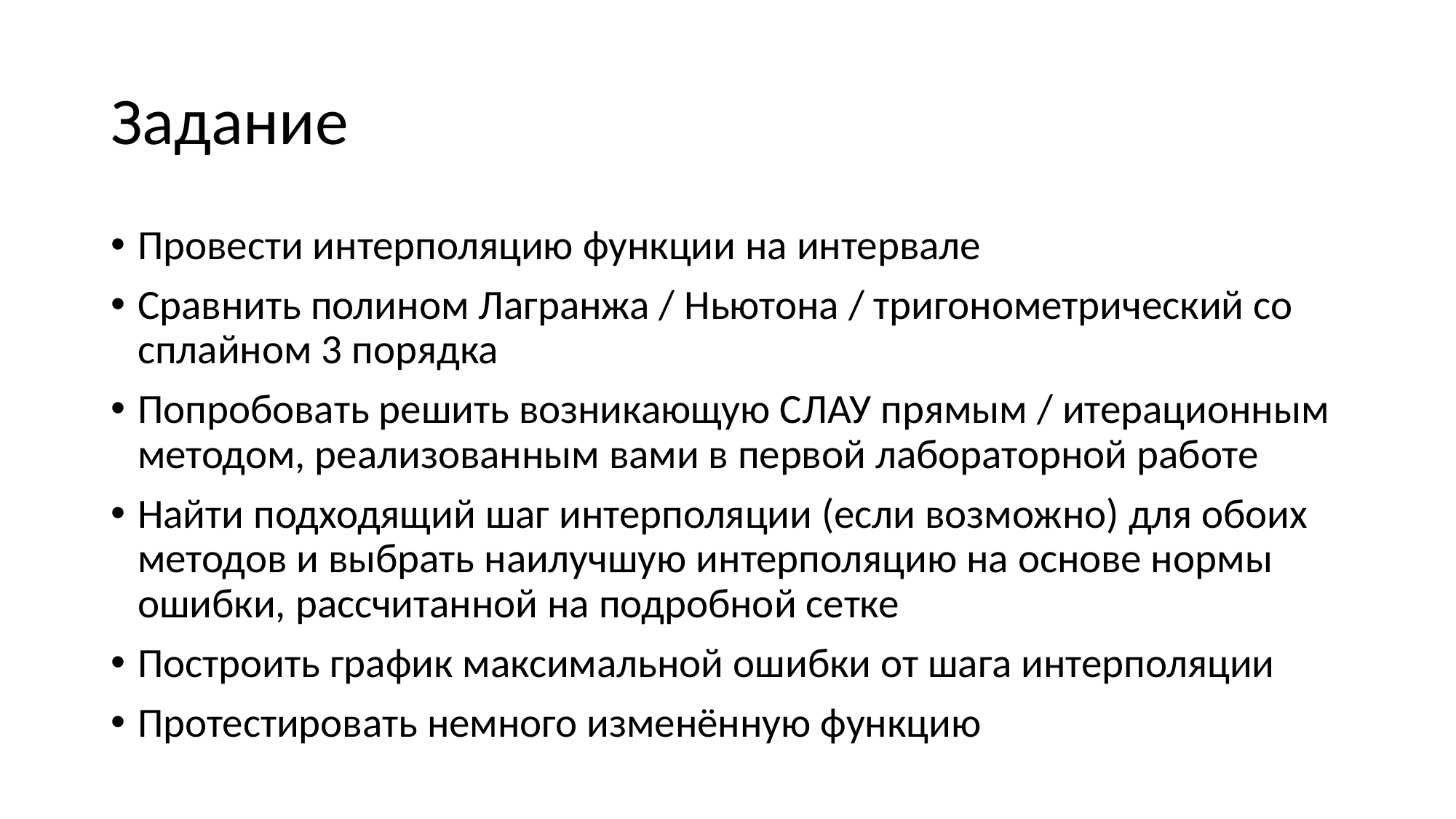

# Задание
Провести интерполяцию функции на интервале
Сравнить полином Лагранжа / Ньютона / тригонометрический со сплайном 3 порядка
Попробовать решить возникающую СЛАУ прямым / итерационным методом, реализованным вами в первой лабораторной работе
Найти подходящий шаг интерполяции (если возможно) для обоих методов и выбрать наилучшую интерполяцию на основе нормы ошибки, рассчитанной на подробной сетке
Построить график максимальной ошибки от шага интерполяции
Протестировать немного изменённую функцию